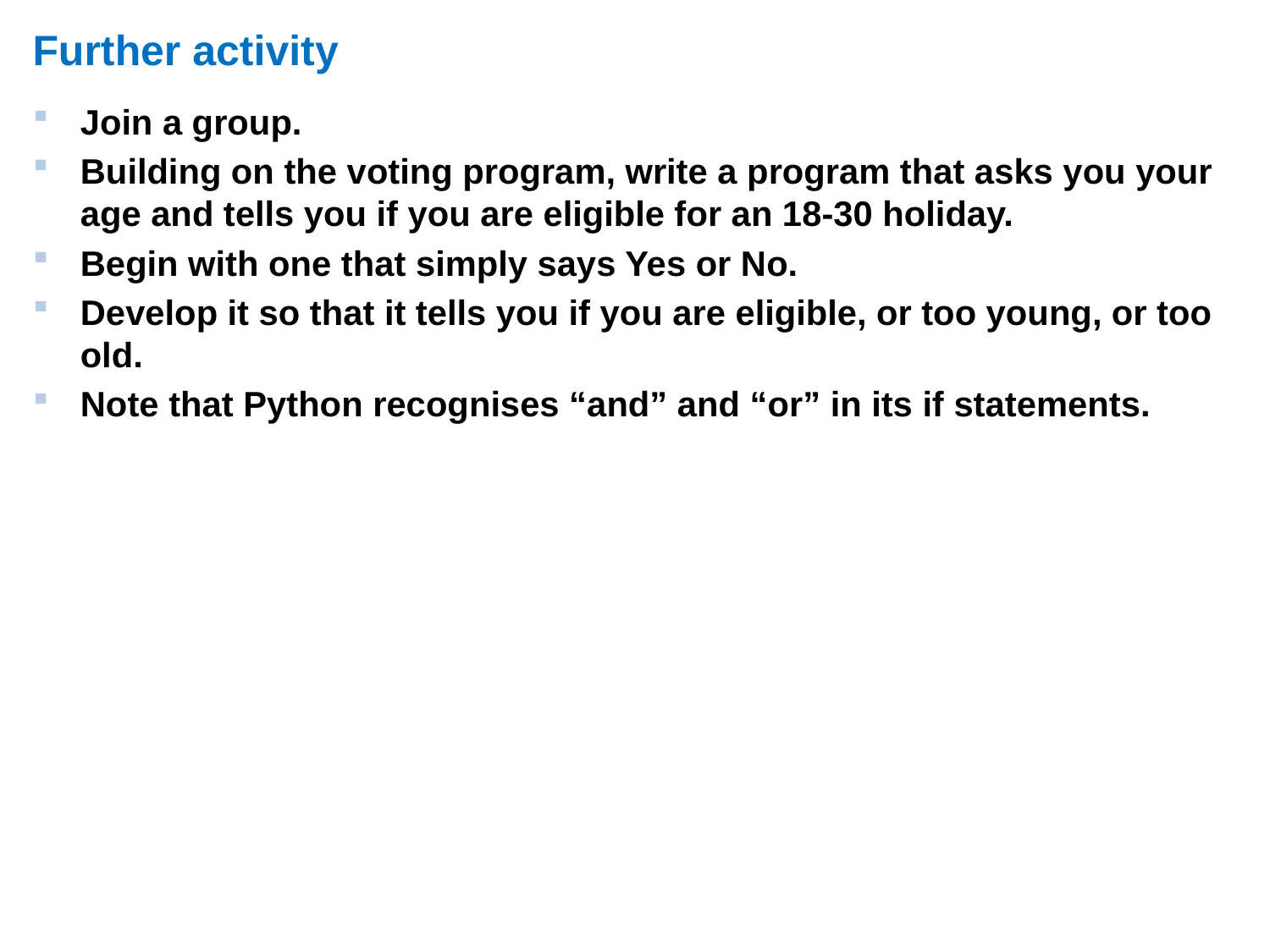

# Further activity
Join a group.
Building on the voting program, write a program that asks you your age and tells you if you are eligible for an 18-30 holiday.
Begin with one that simply says Yes or No.
Develop it so that it tells you if you are eligible, or too young, or too old.
Note that Python recognises “and” and “or” in its if statements.